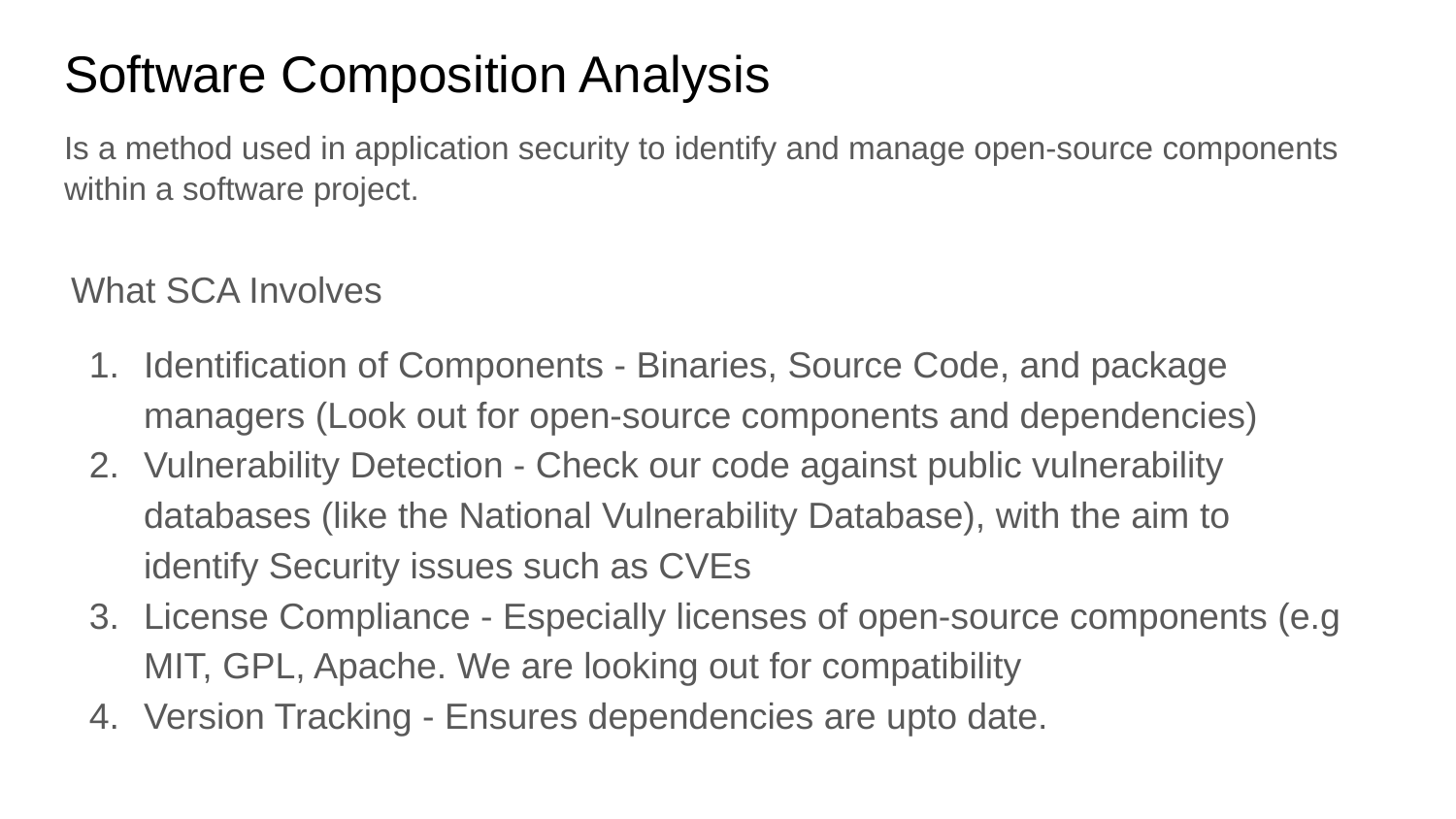

# Software Composition Analysis
Is a method used in application security to identify and manage open-source components within a software project.
What SCA Involves
Identification of Components - Binaries, Source Code, and package managers (Look out for open-source components and dependencies)
Vulnerability Detection - Check our code against public vulnerability databases (like the National Vulnerability Database), with the aim to identify Security issues such as CVEs
License Compliance - Especially licenses of open-source components (e.g MIT, GPL, Apache. We are looking out for compatibility
Version Tracking - Ensures dependencies are upto date.